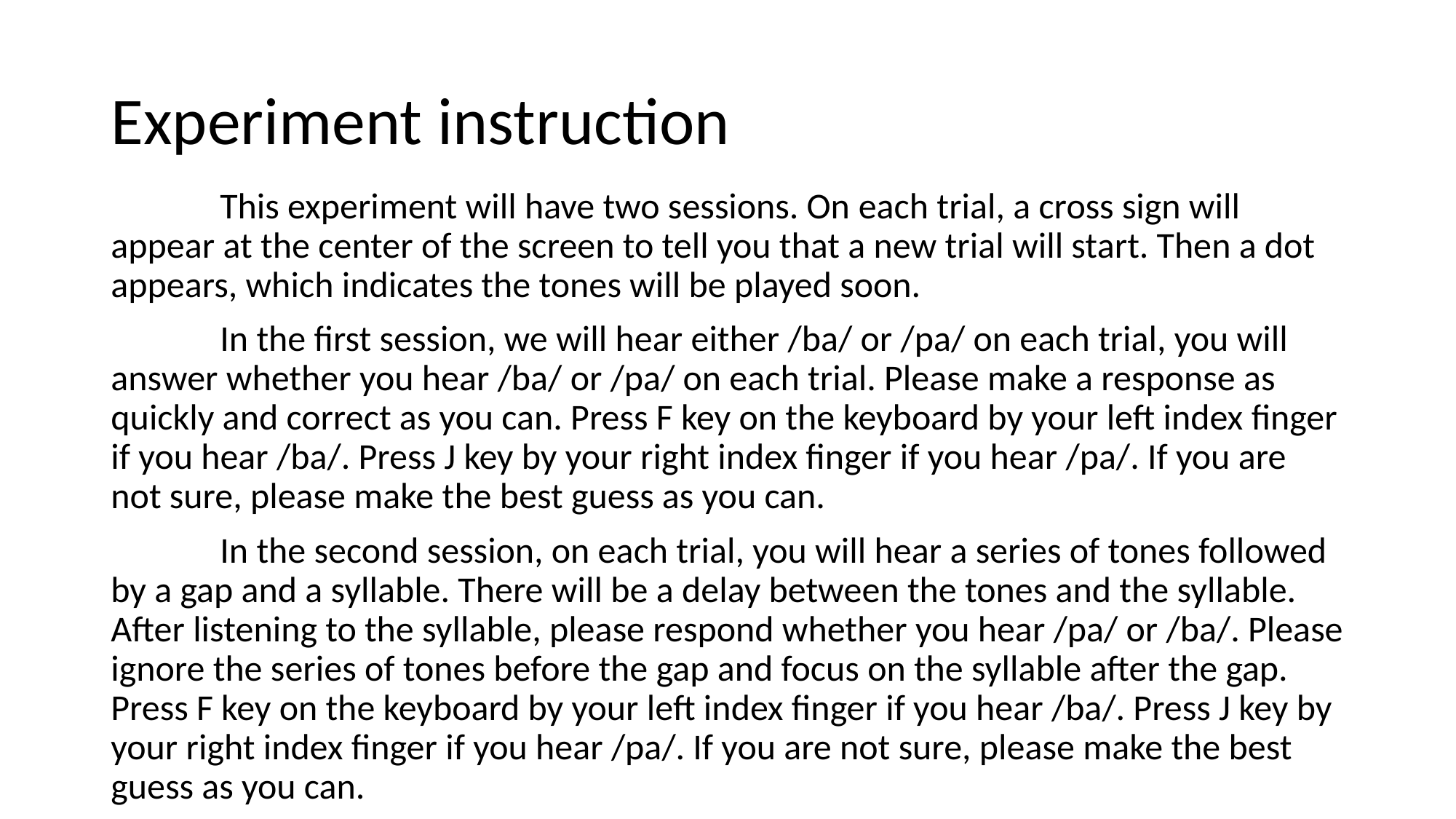

# Experiment instruction
	This experiment will have two sessions. On each trial, a cross sign will appear at the center of the screen to tell you that a new trial will start. Then a dot appears, which indicates the tones will be played soon.
	In the first session, we will hear either /ba/ or /pa/ on each trial, you will answer whether you hear /ba/ or /pa/ on each trial. Please make a response as quickly and correct as you can. Press F key on the keyboard by your left index finger if you hear /ba/. Press J key by your right index finger if you hear /pa/. If you are not sure, please make the best guess as you can.
	In the second session, on each trial, you will hear a series of tones followed by a gap and a syllable. There will be a delay between the tones and the syllable. After listening to the syllable, please respond whether you hear /pa/ or /ba/. Please ignore the series of tones before the gap and focus on the syllable after the gap. Press F key on the keyboard by your left index finger if you hear /ba/. Press J key by your right index finger if you hear /pa/. If you are not sure, please make the best guess as you can.